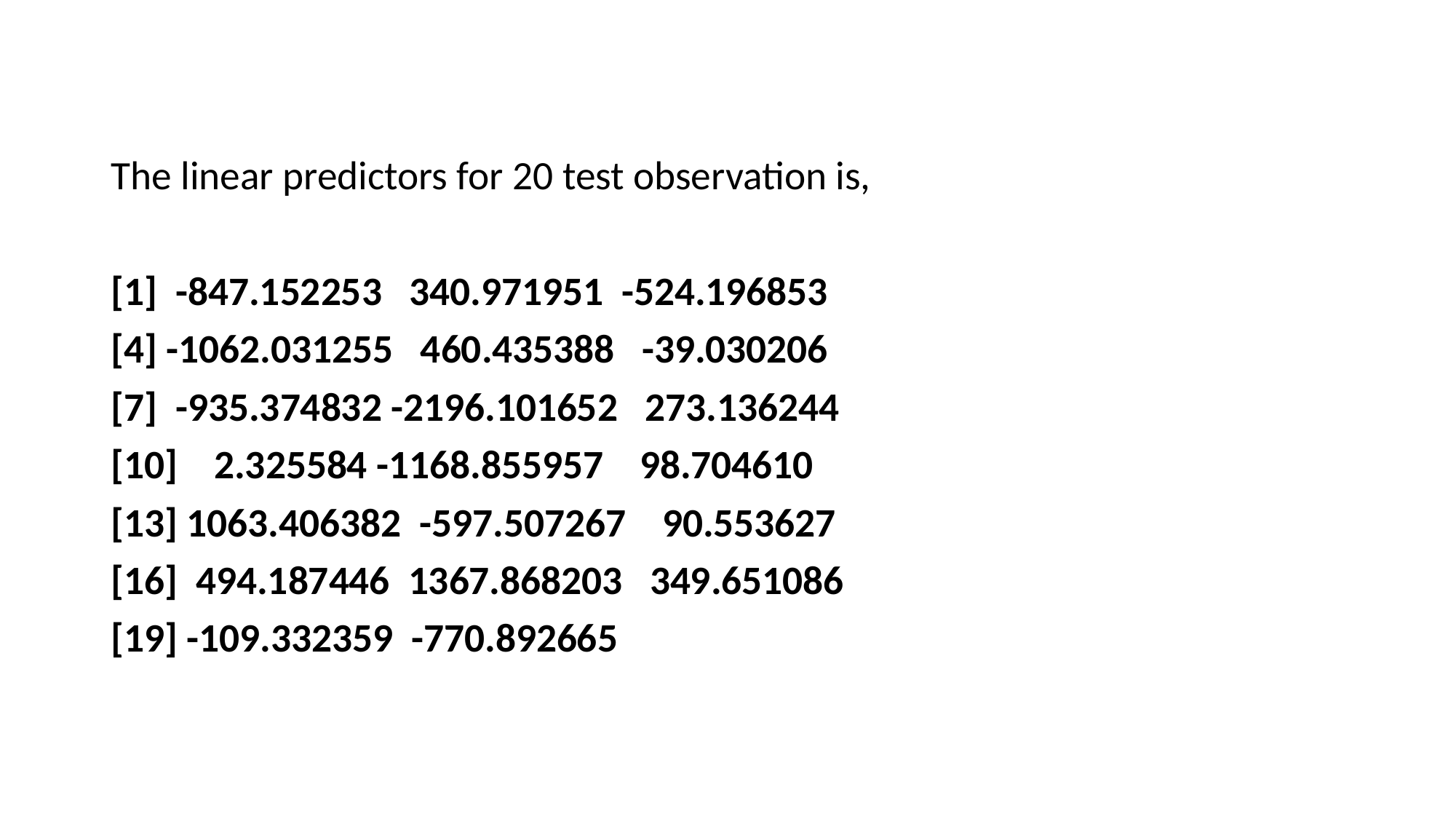

#
The linear predictors for 20 test observation is,

[1]  -847.152253   340.971951  -524.196853
[4] -1062.031255   460.435388   -39.030206
[7]  -935.374832 -2196.101652   273.136244
[10]    2.325584 -1168.855957    98.704610
[13] 1063.406382  -597.507267    90.553627
[16]  494.187446  1367.868203   349.651086
[19] -109.332359  -770.892665